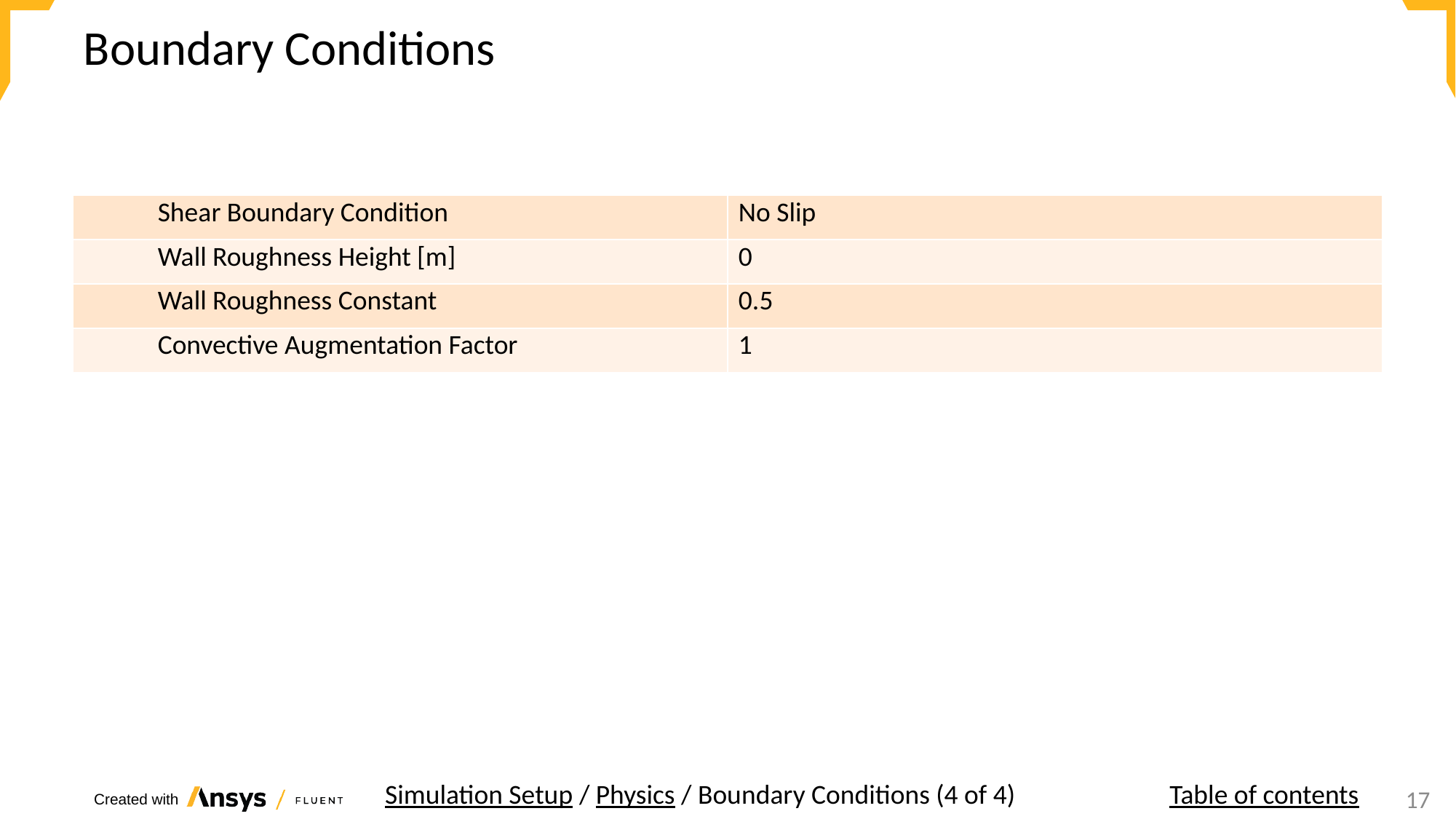

# Boundary Conditions

| Shear Boundary Condition | No Slip |
| --- | --- |
| Wall Roughness Height [m] | 0 |
| Wall Roughness Constant | 0.5 |
| Convective Augmentation Factor | 1 |
Simulation Setup / Physics / Boundary Conditions (4 of 4)
Table of contents
17